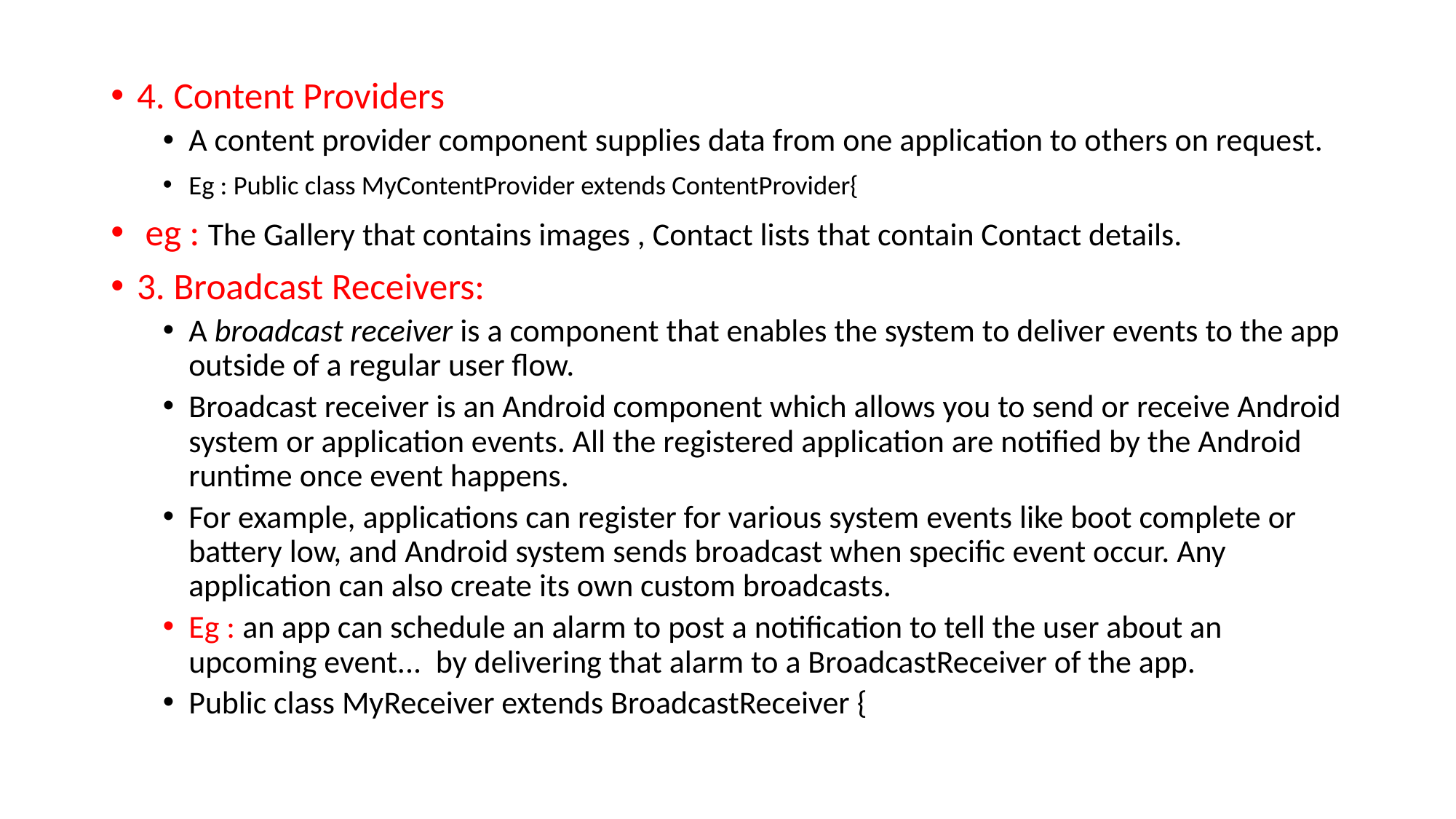

4. Content Providers
A content provider component supplies data from one application to others on request.
Eg : Public class MyContentProvider extends ContentProvider{
 eg : The Gallery that contains images , Contact lists that contain Contact details.
3. Broadcast Receivers:
A broadcast receiver is a component that enables the system to deliver events to the app outside of a regular user flow.
Broadcast receiver is an Android component which allows you to send or receive Android system or application events. All the registered application are notified by the Android runtime once event happens.
For example, applications can register for various system events like boot complete or battery low, and Android system sends broadcast when specific event occur. Any application can also create its own custom broadcasts.
Eg : an app can schedule an alarm to post a notification to tell the user about an upcoming event...  by delivering that alarm to a BroadcastReceiver of the app.
Public class MyReceiver extends BroadcastReceiver {